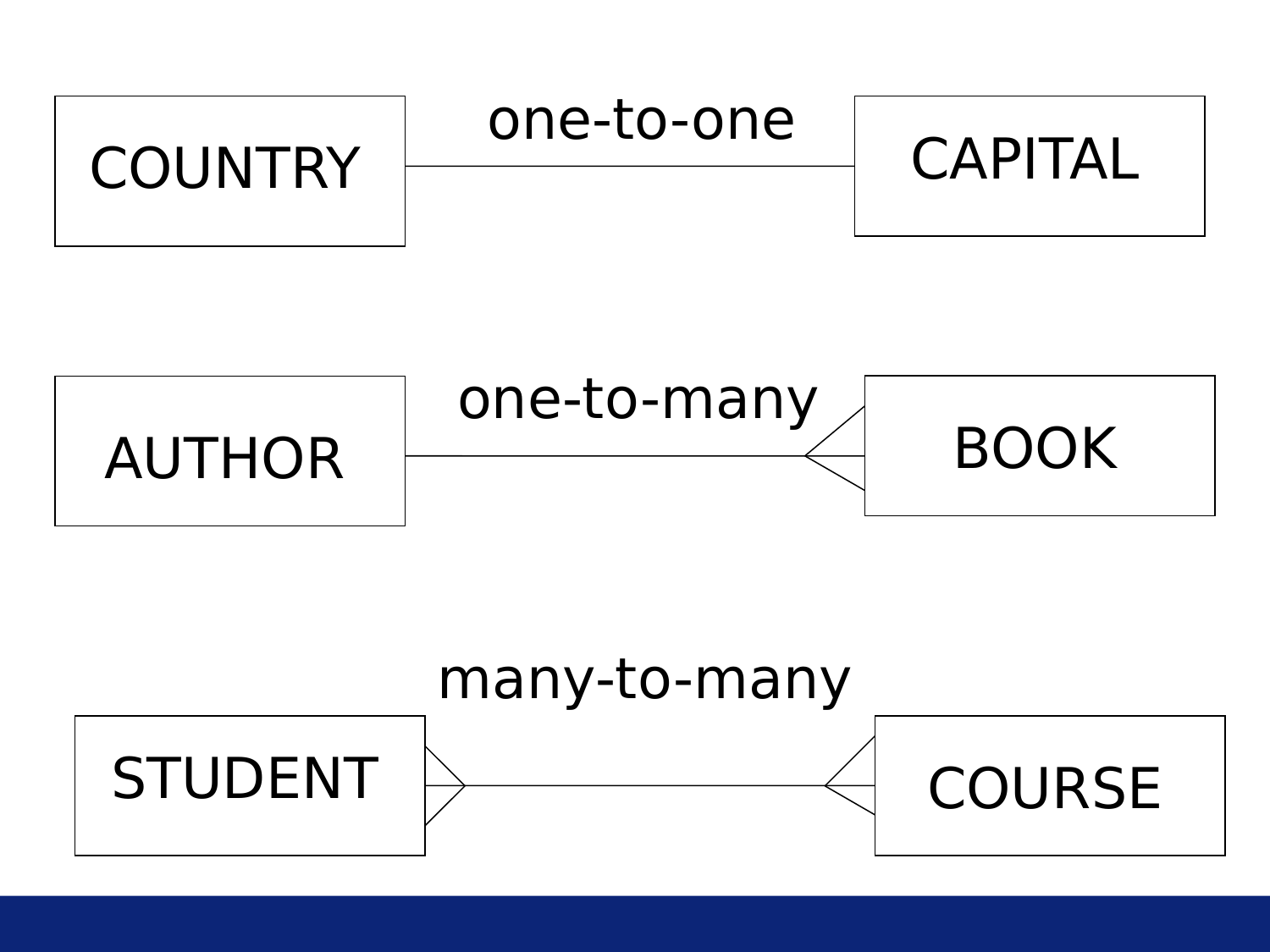

one-to-one

CAPITAL
COUNTRY

one-to-many

BOOK
AUTHOR

many-to-many

STUDENT

COURSE